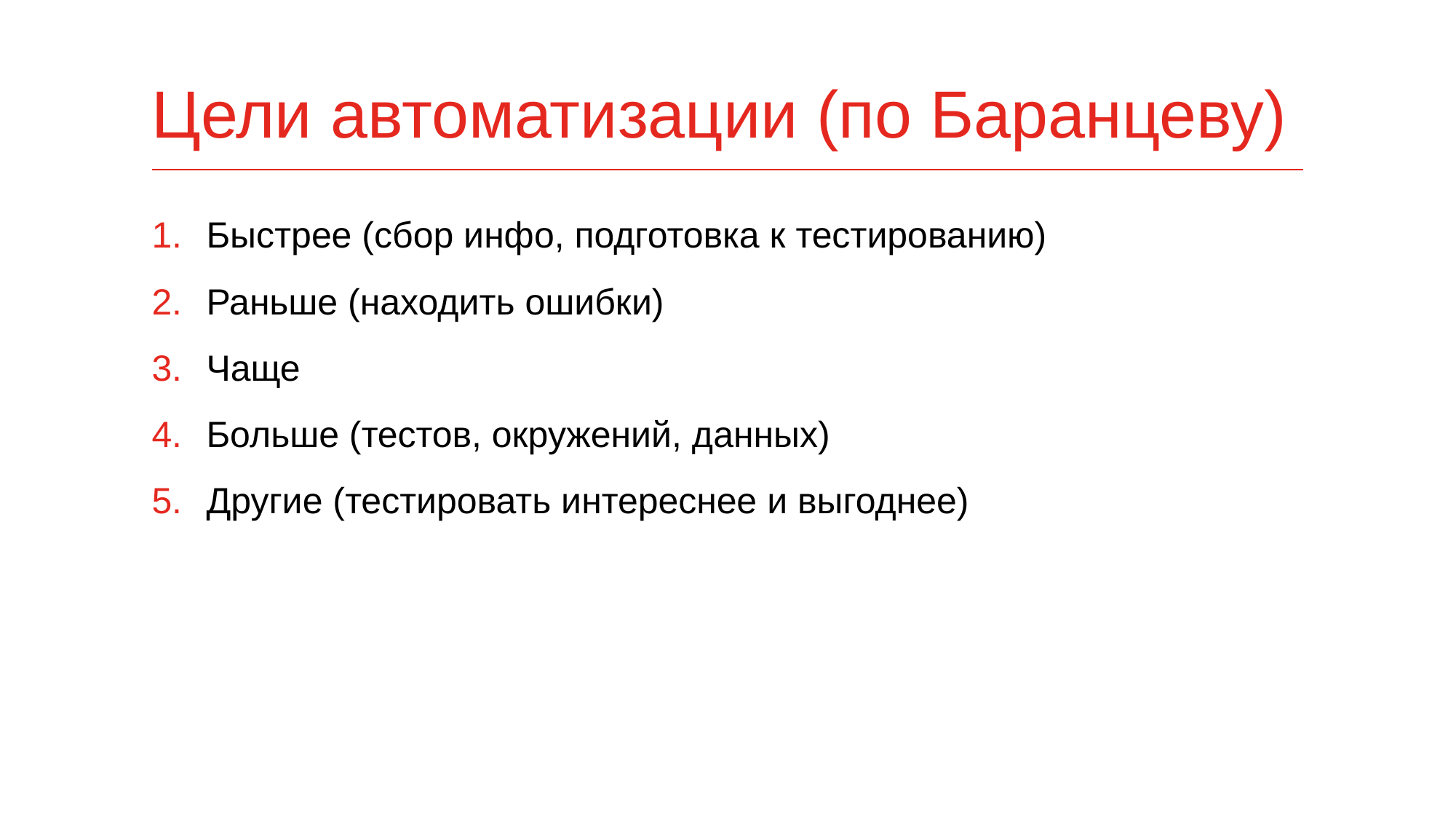

# Цели автоматизации (по Баранцеву)
Быстрее (сбор инфо, подготовка к тестированию)
Раньше (находить ошибки)
Чаще
Больше (тестов, окружений, данных)
Другие (тестировать интереснее и выгоднее)